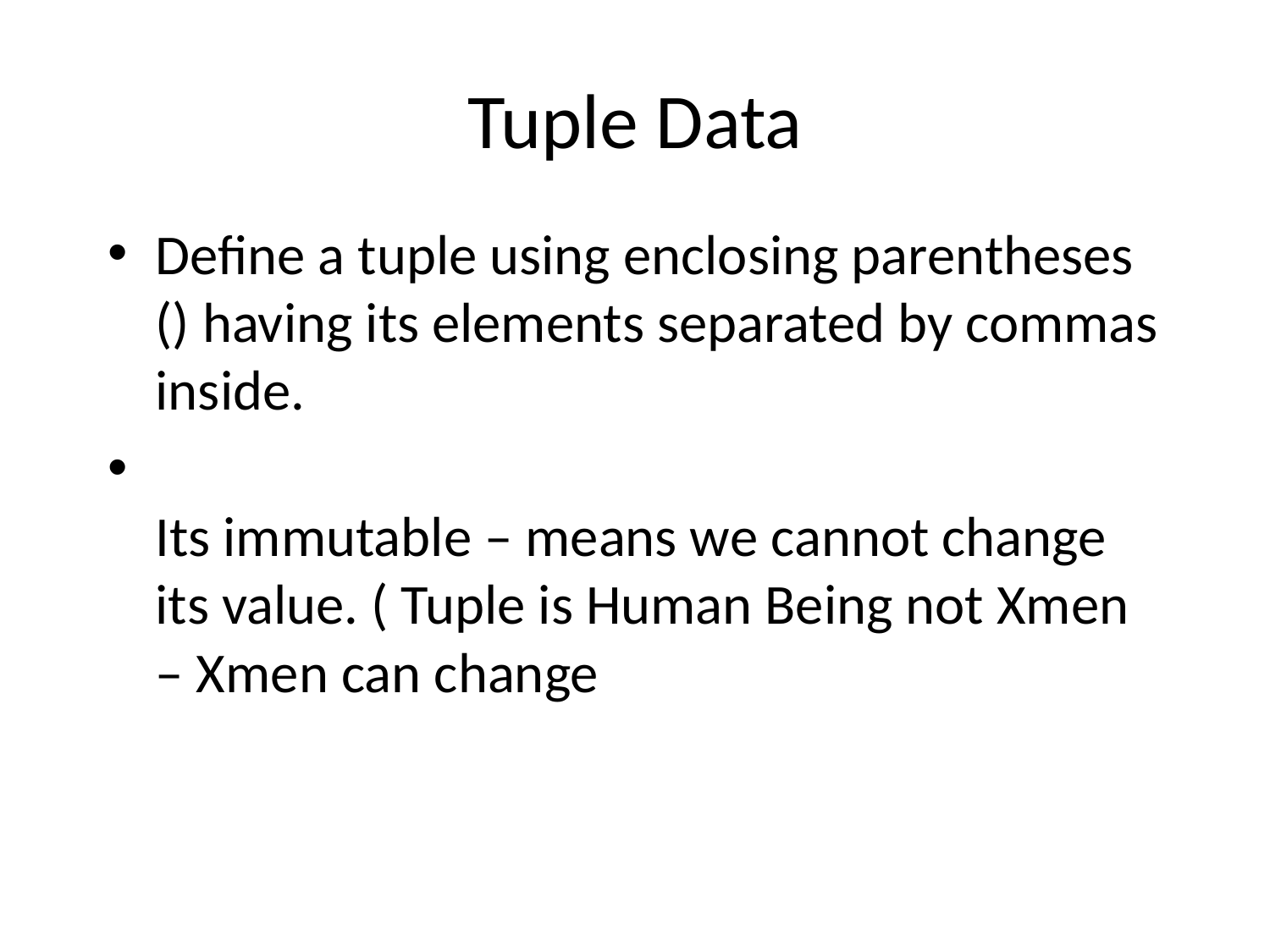

# Tuple Data
Define a tuple using enclosing parentheses () having its elements separated by commas inside.
Its immutable – means we cannot change its value. ( Tuple is Human Being not Xmen – Xmen can change